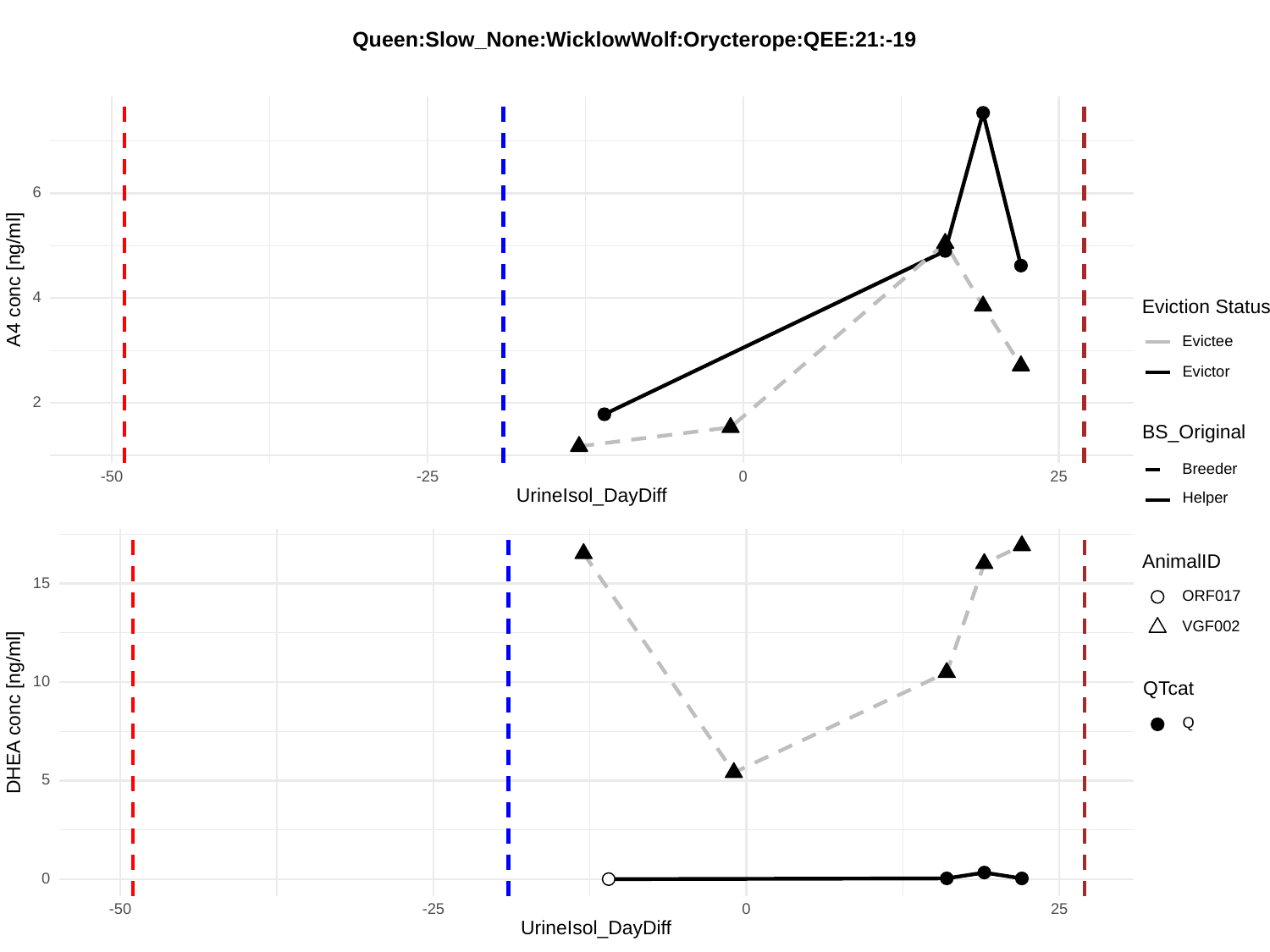

Queen:Slow_None:WicklowWolf:Orycterope:QEE:21:-19

6

A4 conc [ng/ml]
4

Eviction Status
Evictee

Evictor

2

BS_Original

Breeder

-50
-25
0
25
UrineIsol_DayDiff
Helper

AnimalID
15

ORF017

VGF002

10

QTcat
DHEA conc [ng/ml]
Q

5

0

-50
-25
0
25
UrineIsol_DayDiff